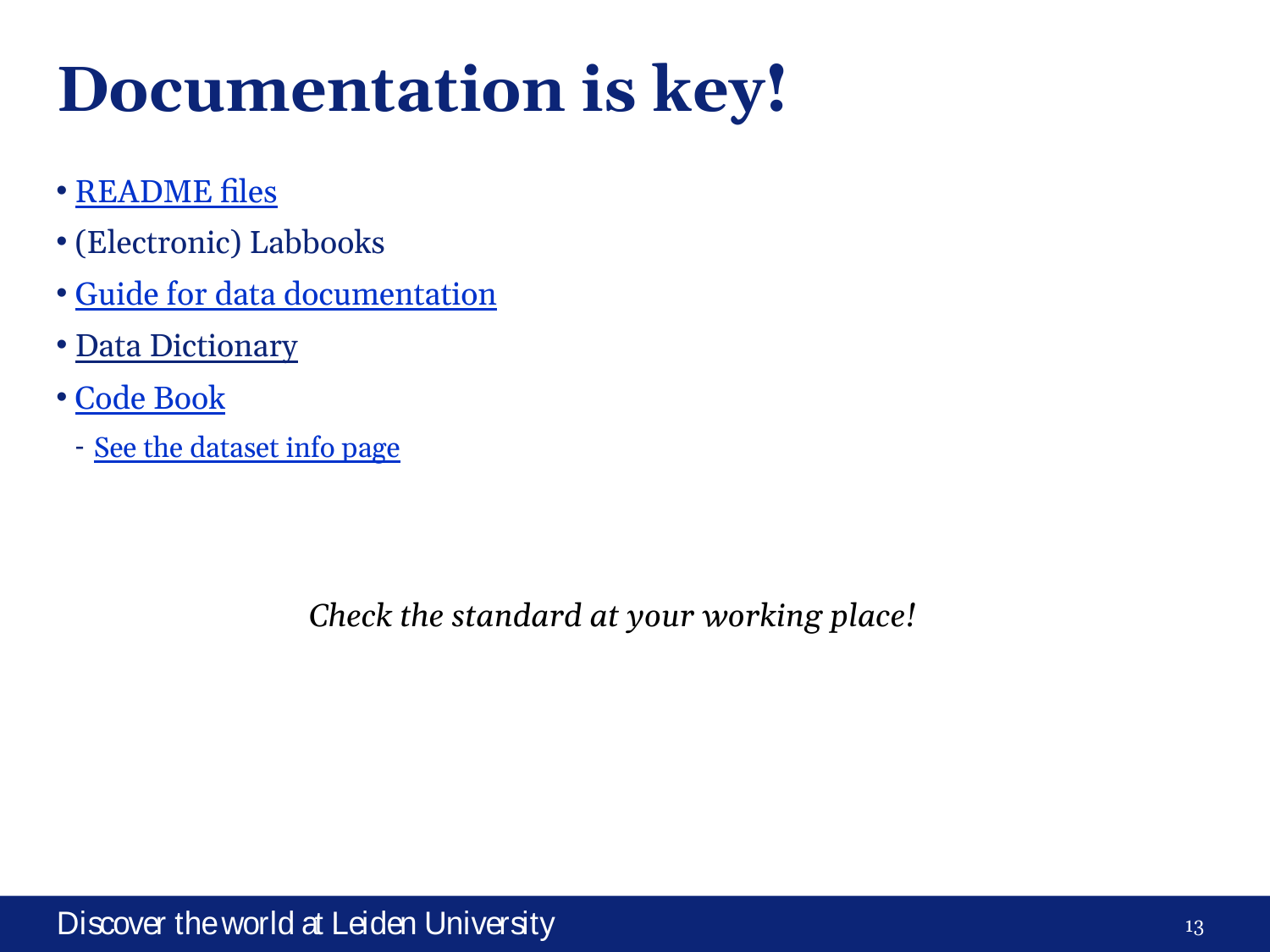

# Documentation is key!
README files
(Electronic) Labbooks
Guide for data documentation
Data Dictionary
Code Book
See the dataset info page

Check the standard at your working place!